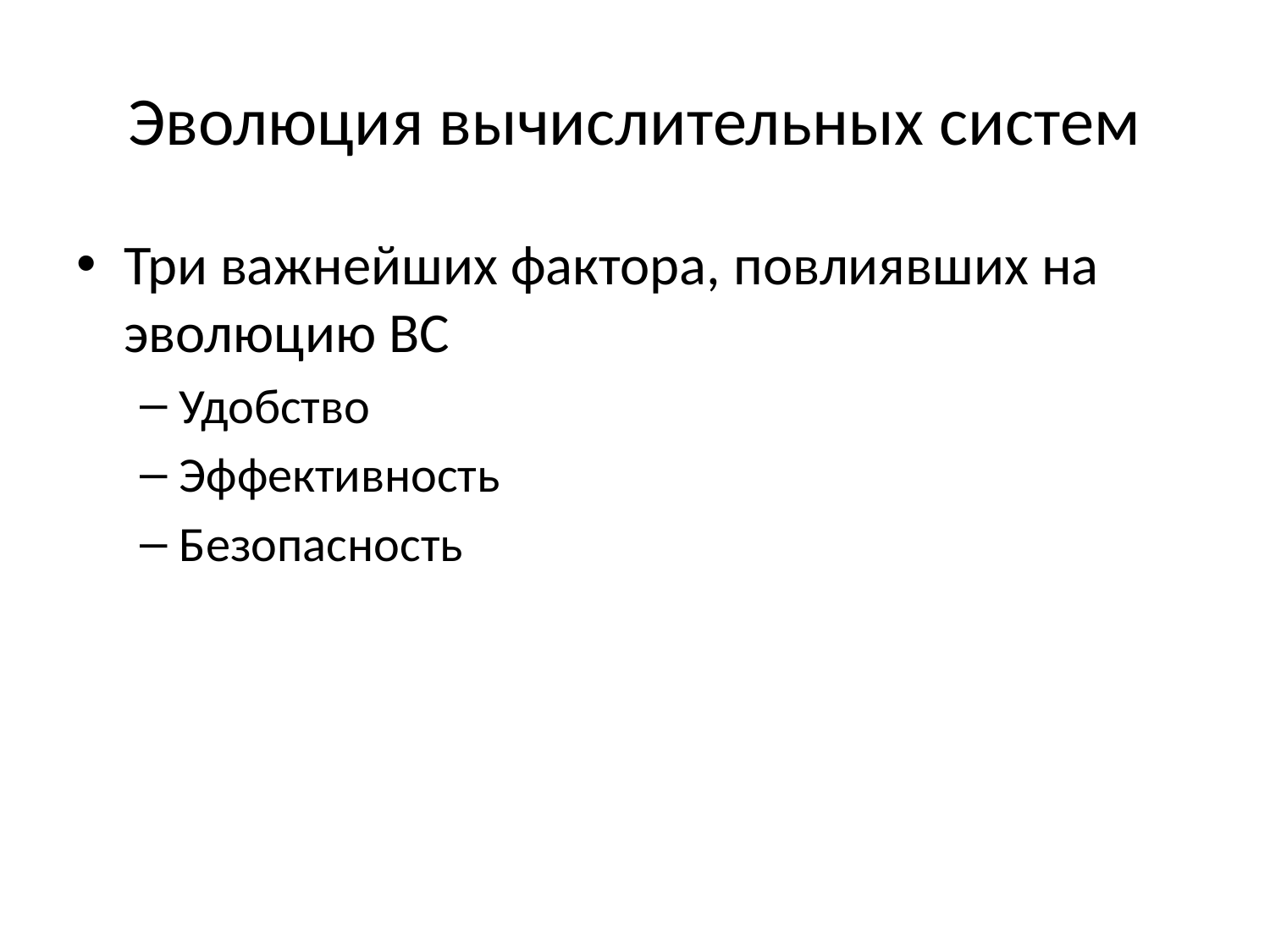

# Эволюция вычислительных систем
Три важнейших фактора, повлиявших на эволюцию ВС
Удобство
Эффективность
Безопасность